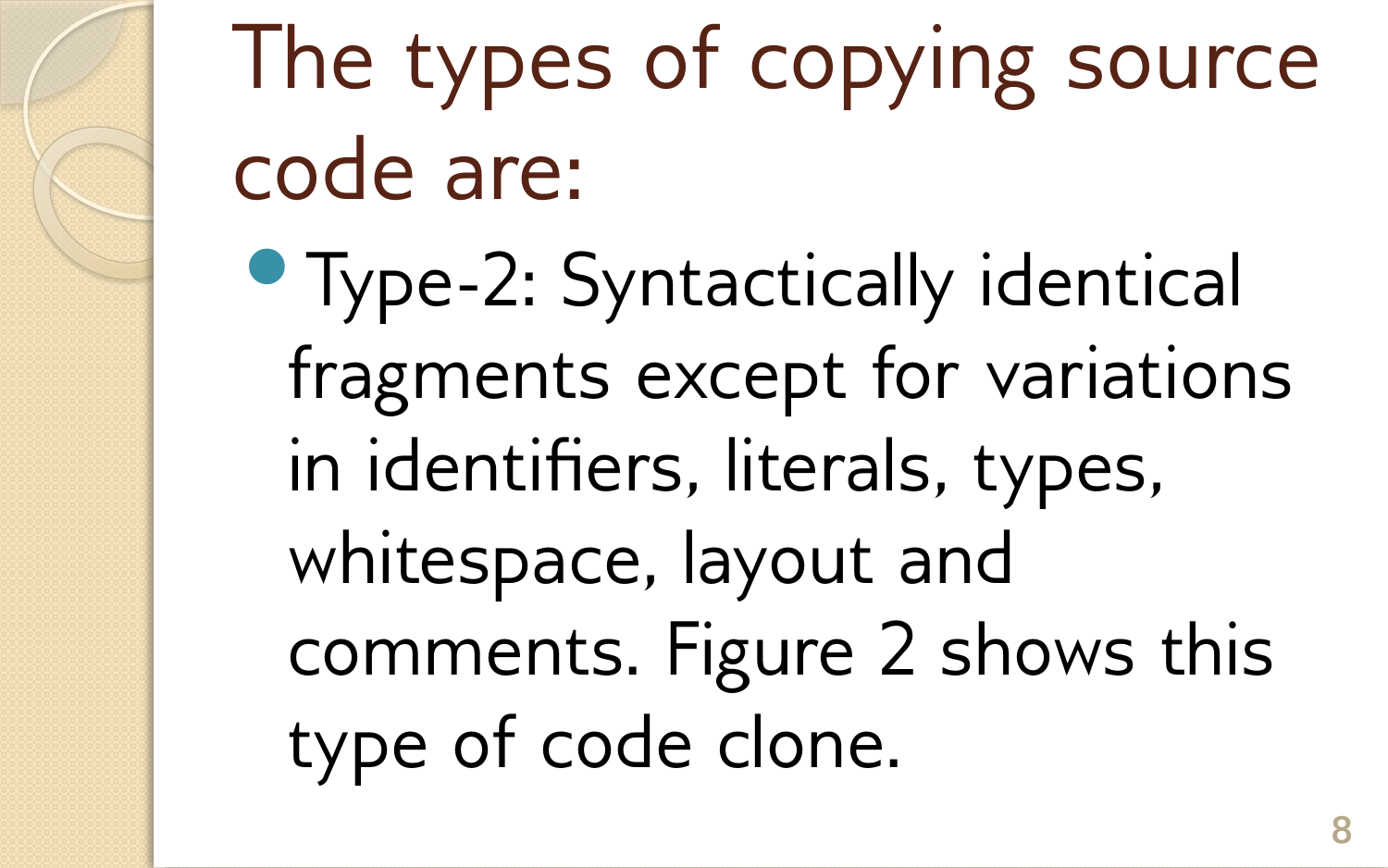

# The types of copying source code are:
Type-2: Syntactically identical fragments except for variations in identifiers, literals, types, whitespace, layout and comments. Figure 2 shows this type of code clone.
8